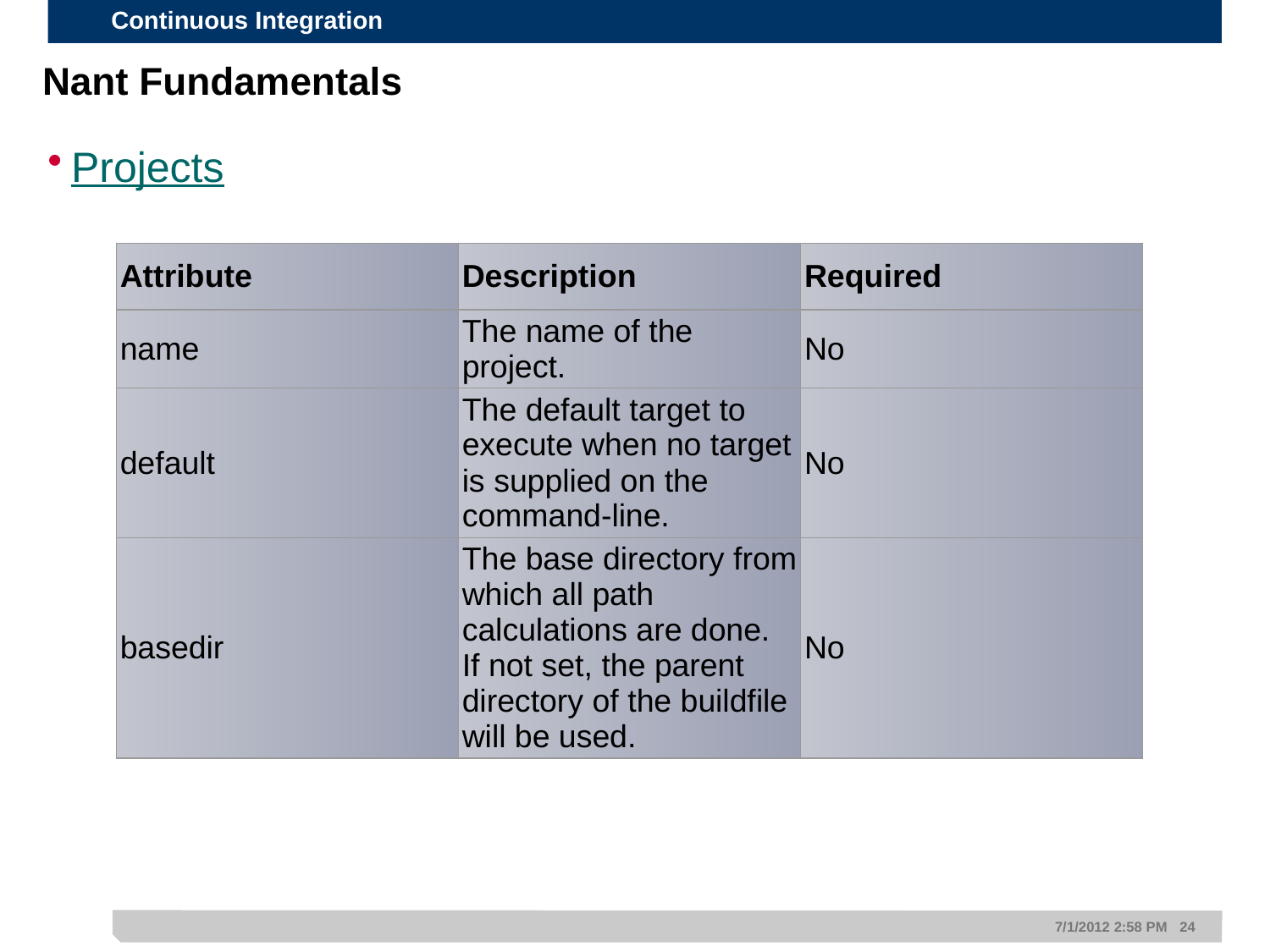

# Nant Fundamentals
Projects

| Attribute | Description | Required |
| --- | --- | --- |
| name | The name of the project. | No |
| default | The default target to execute when no target is supplied on the command-line. | No |
| basedir | The base directory from which all path calculations are done.  If not set, the parent directory of the buildfile will be used. | No |